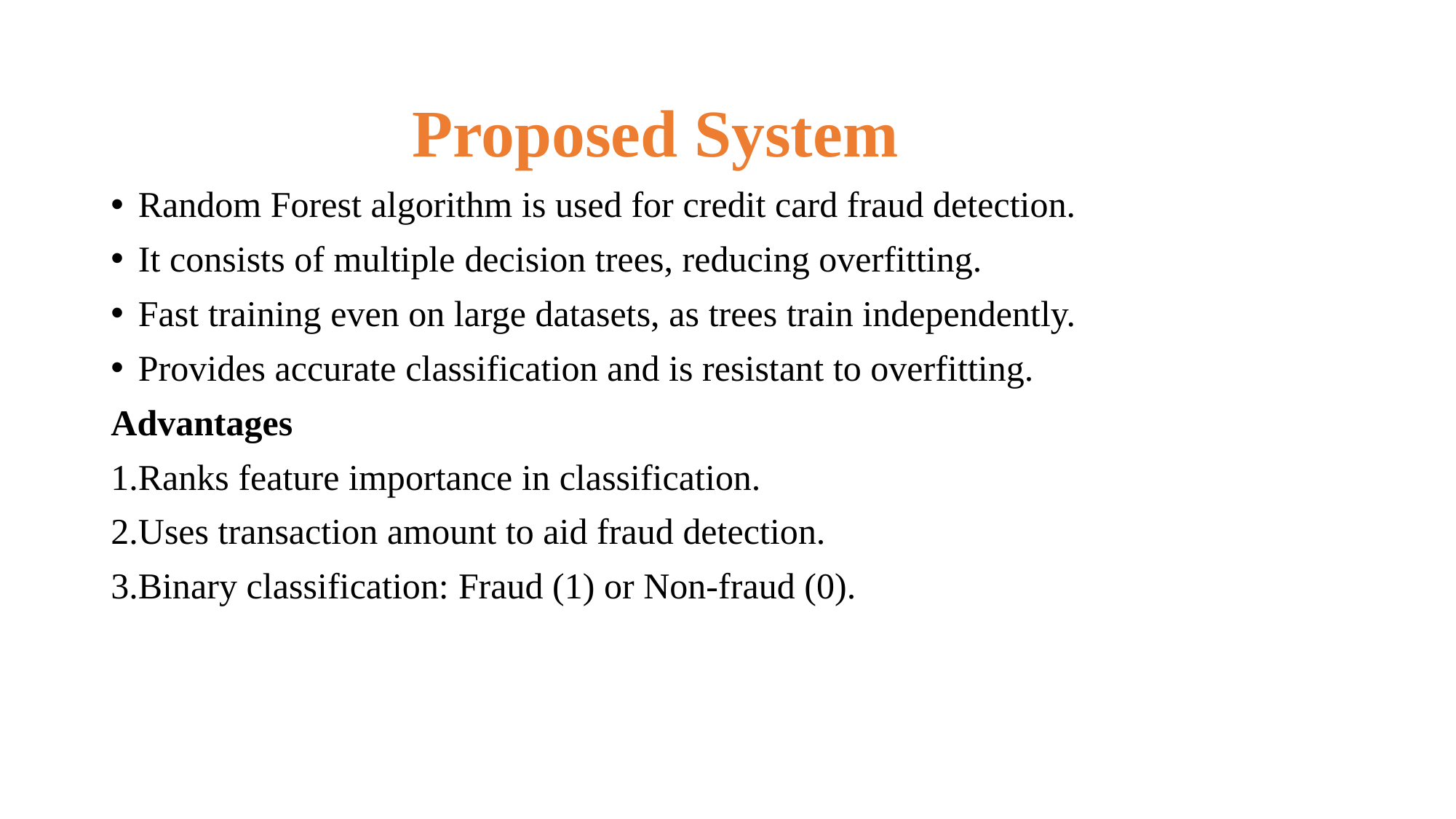

Proposed System
Random Forest algorithm is used for credit card fraud detection.
It consists of multiple decision trees, reducing overfitting.
Fast training even on large datasets, as trees train independently.
Provides accurate classification and is resistant to overfitting.
Advantages
Ranks feature importance in classification.
Uses transaction amount to aid fraud detection.
Binary classification: Fraud (1) or Non-fraud (0).